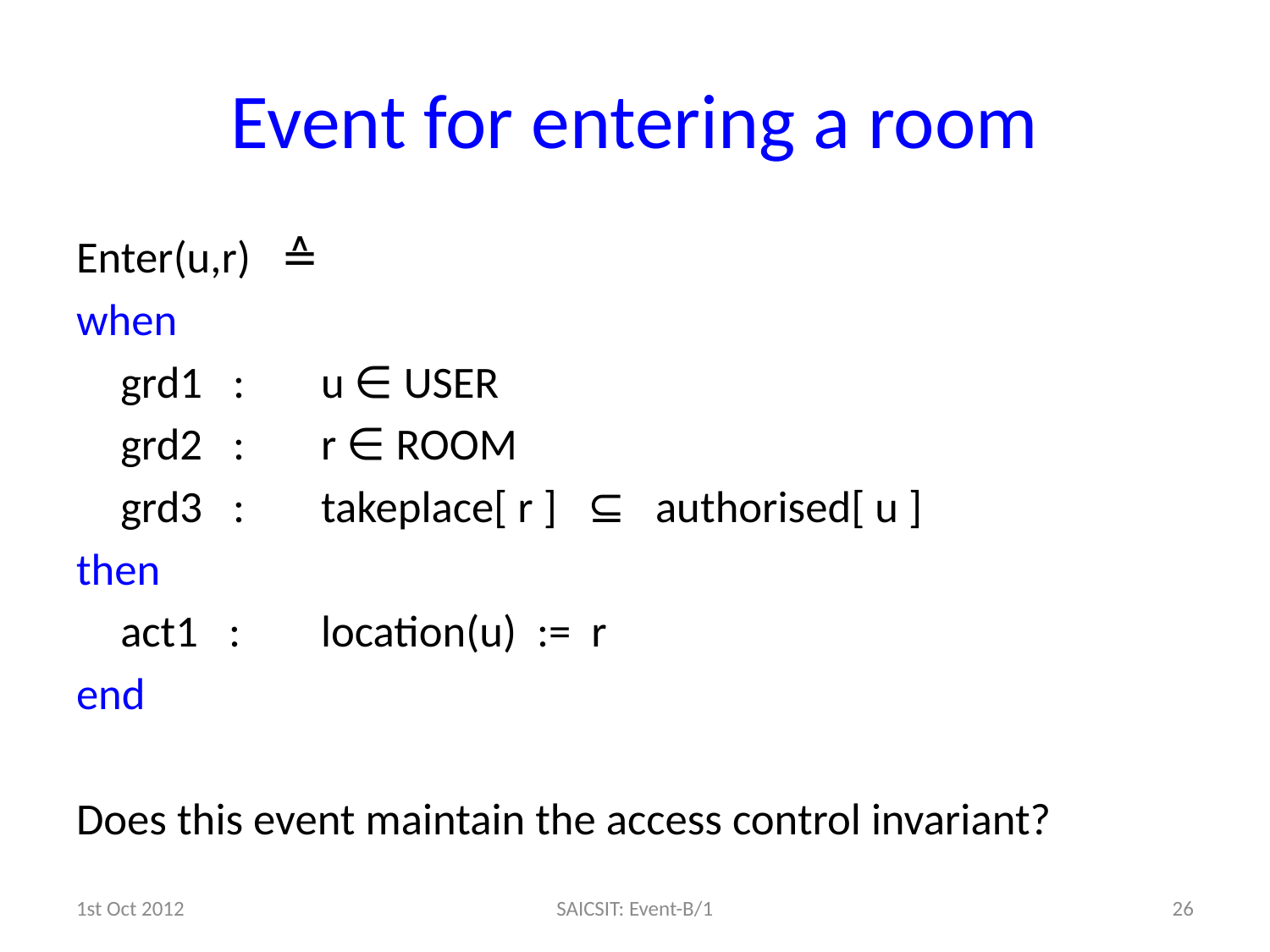

# Event for entering a room
Enter(u,r)   ≙
when
	grd1   :   	u ∈ USER
	grd2   :   	r ∈ ROOM
	grd3   :   	takeplace[ r ]   ⊆   authorised[ u ]
then
	act1   :   	location(u)  :=  r
end

Does this event maintain the access control invariant?

1st Oct 2012
SAICSIT: Event-B/1
26